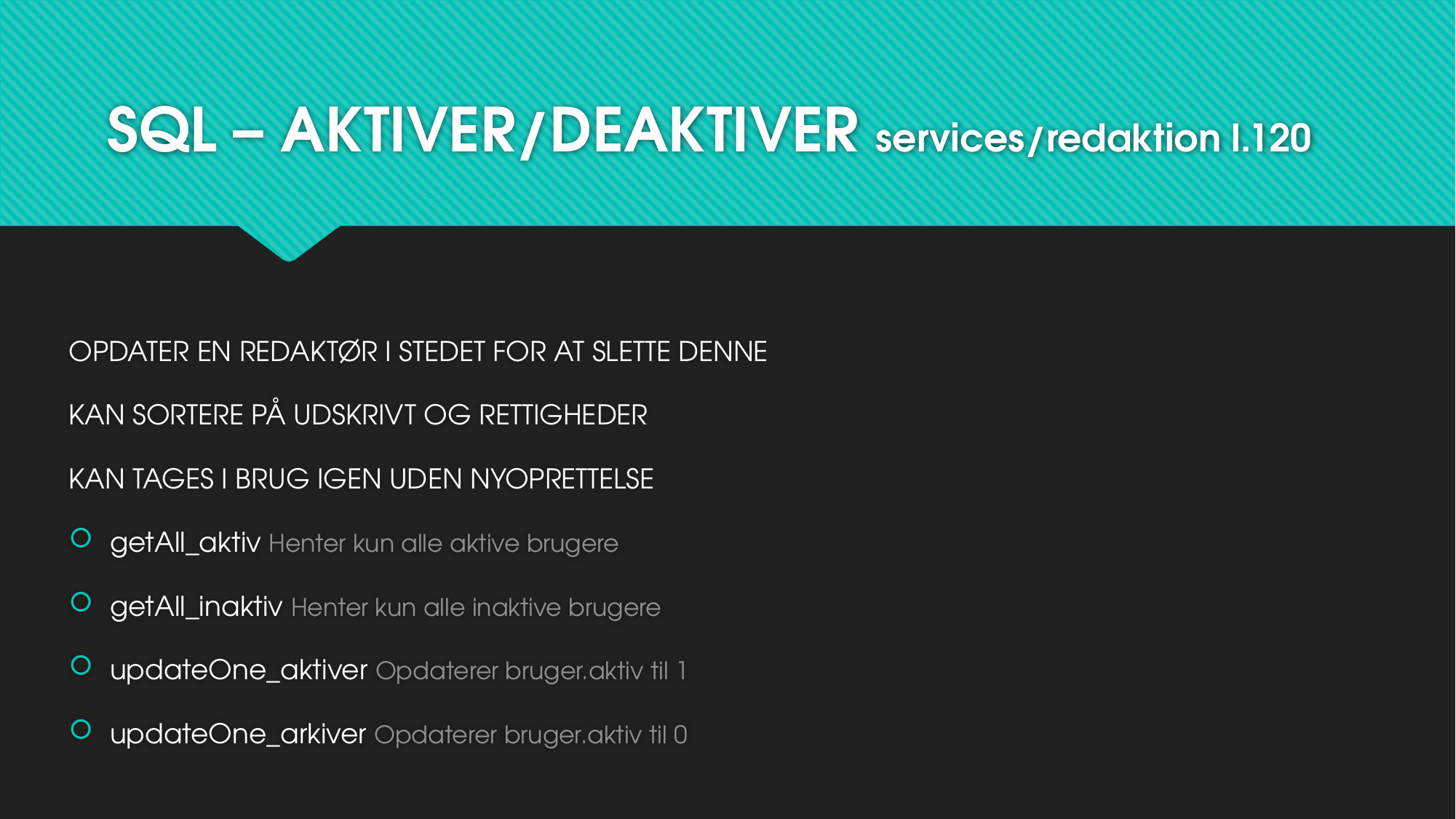

# SQL – AKTIVER/DEAKTIVER services/redaktion l.120
OPDATER EN REDAKTØR I STEDET FOR AT SLETTE DENNE
KAN SORTERE PÅ UDSKRIVT OG RETTIGHEDER
KAN TAGES I BRUG IGEN UDEN NYOPRETTELSE
getAll_aktiv Henter kun alle aktive brugere
getAll_inaktiv Henter kun alle inaktive brugere
updateOne_aktiver Opdaterer bruger.aktiv til 1
updateOne_arkiver Opdaterer bruger.aktiv til 0